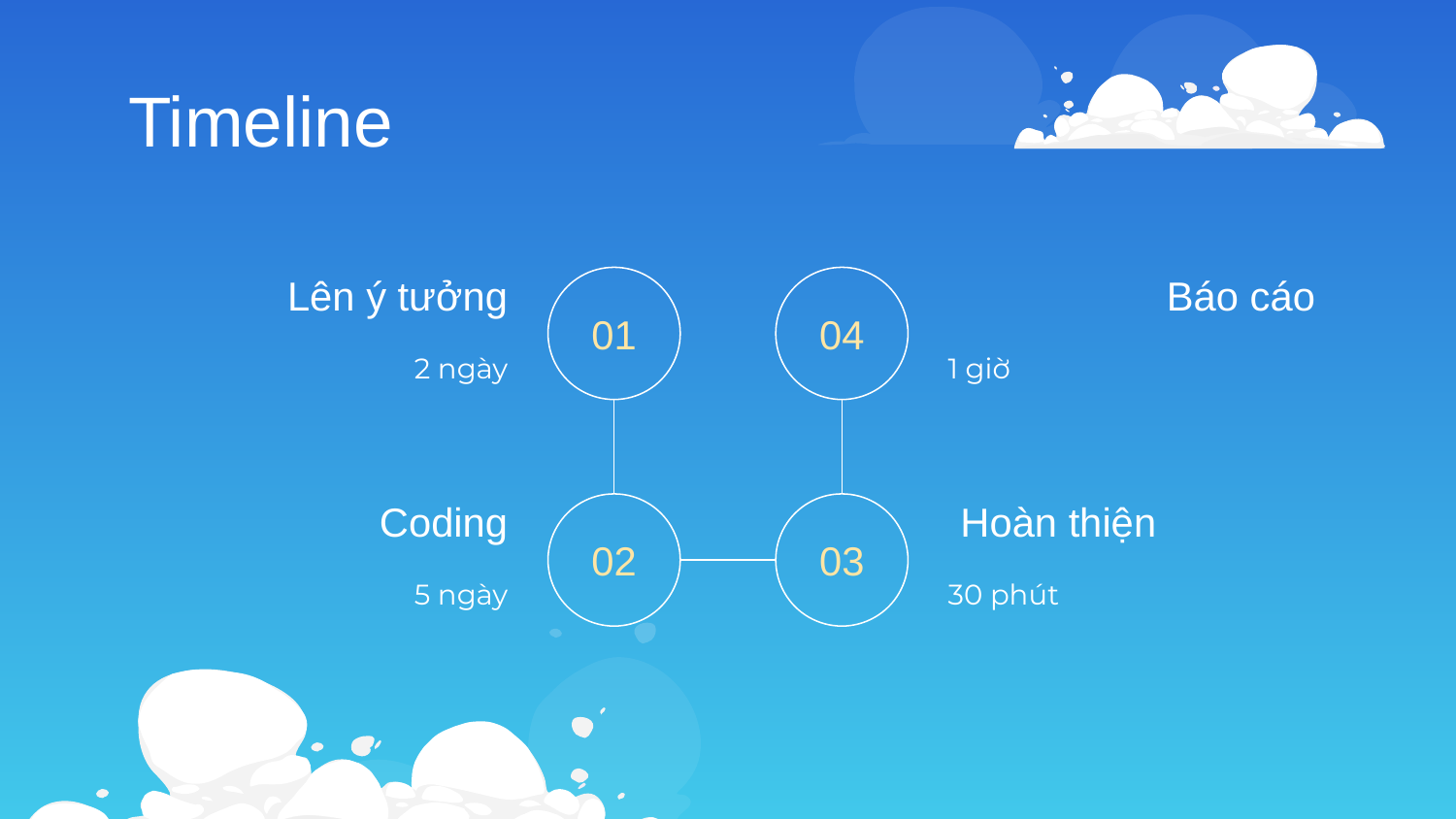

# Timeline
Lên ý tưởng
Báo cáo
01
04
2 ngày
1 giờ
Coding
Hoàn thiện
02
03
  5 ngày
30 phút